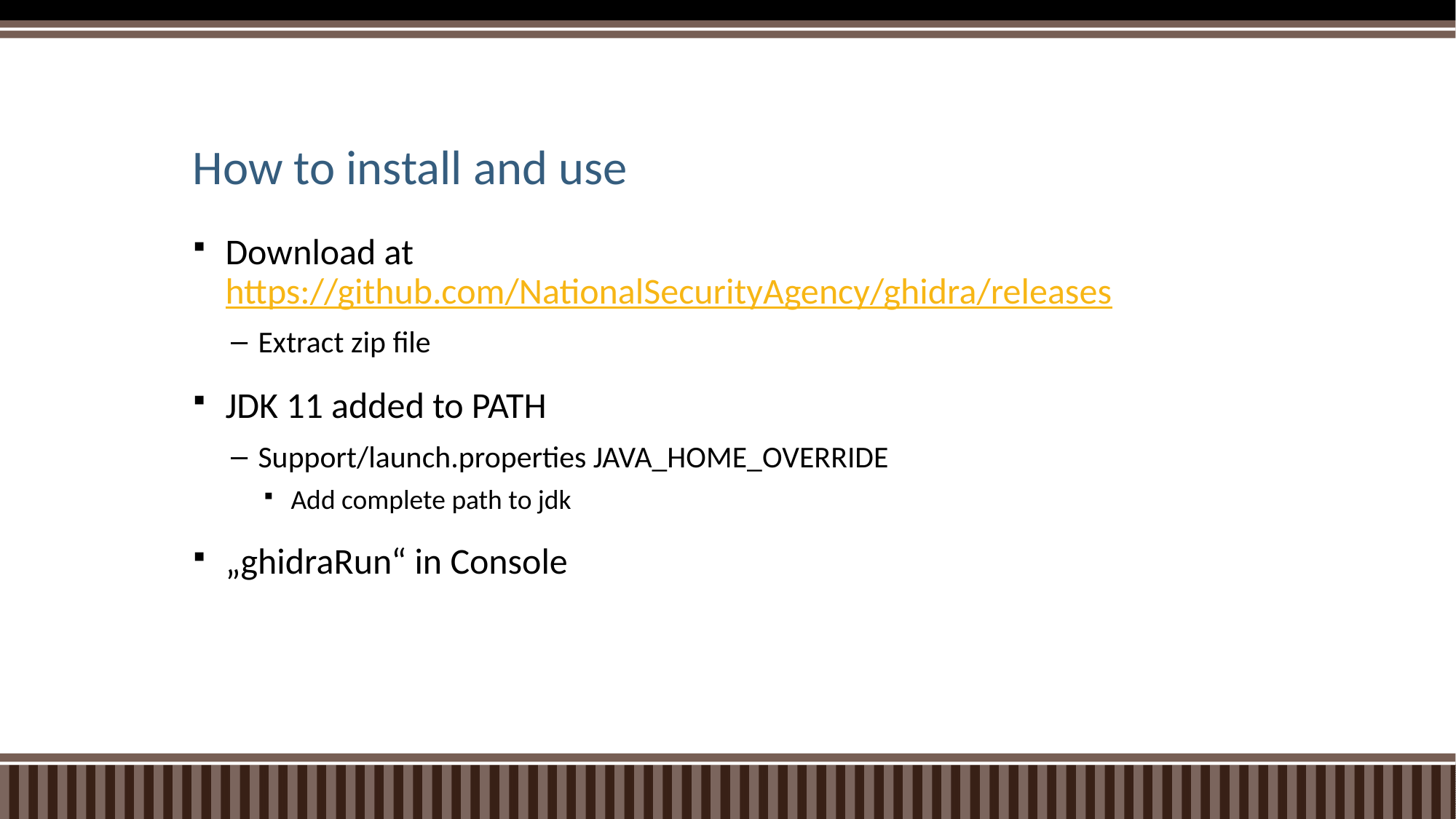

How to install and use
Download at https://github.com/NationalSecurityAgency/ghidra/releases
Extract zip file
JDK 11 added to PATH
Support/launch.properties JAVA_HOME_OVERRIDE
Add complete path to jdk
„ghidraRun“ in Console